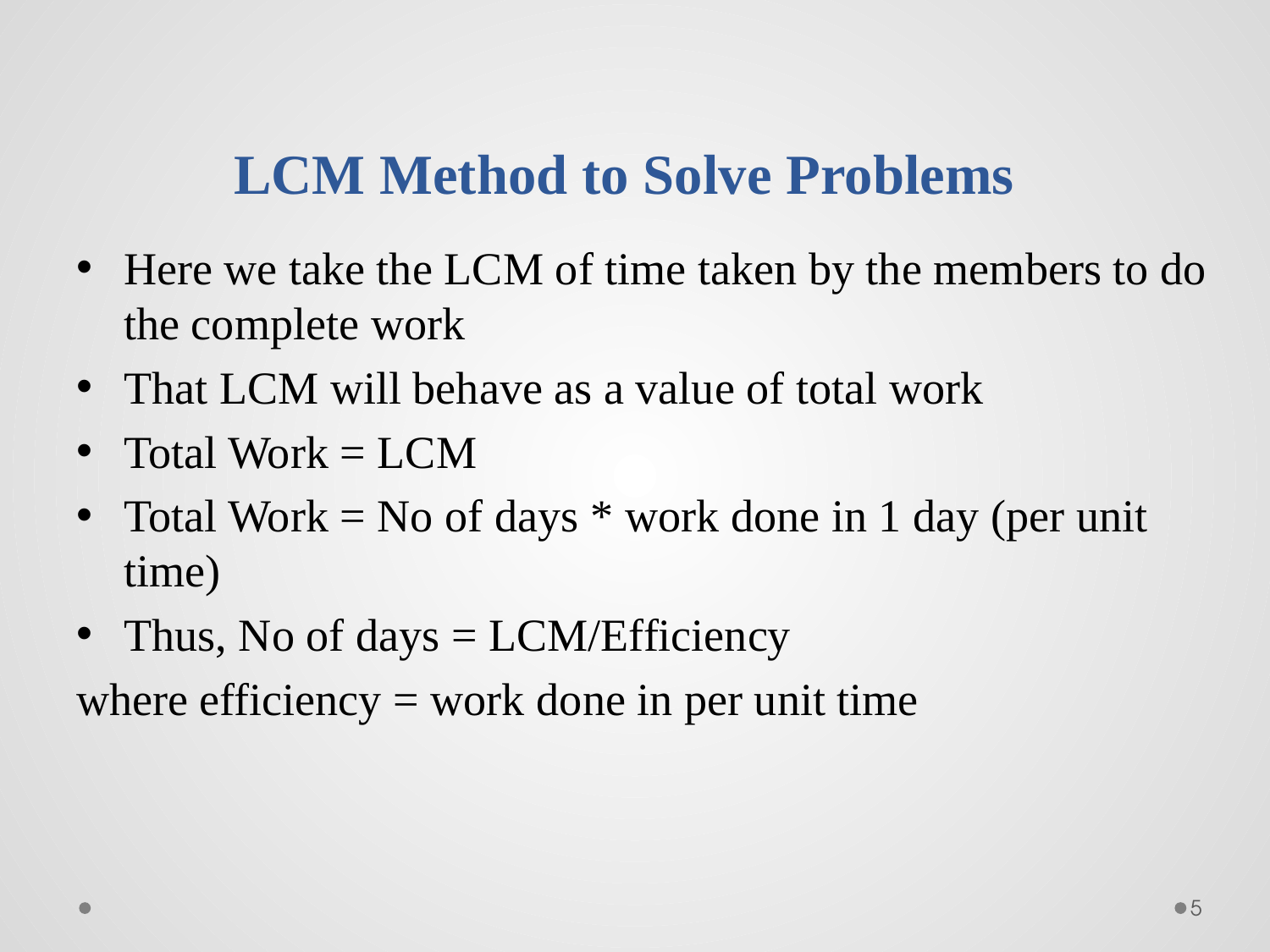

# LCM Method to Solve Problems
Here we take the LCM of time taken by the members to do the complete work
That LCM will behave as a value of total work
Total Work = LCM
Total Work = No of days * work done in 1 day (per unit time)
Thus, No of days = LCM/Efficiency
where efficiency = work done in per unit time
5